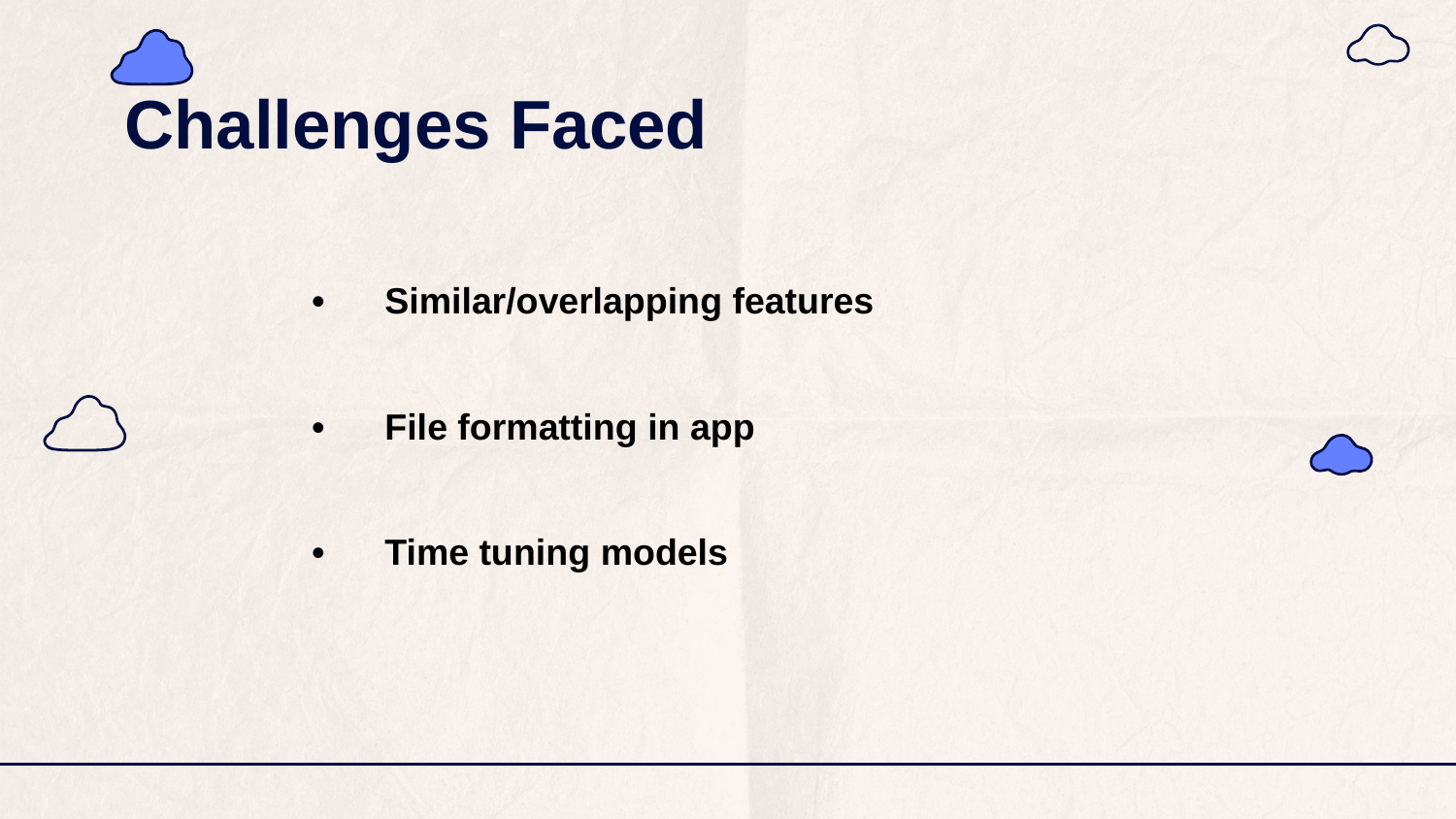

Challenges Faced
•	Similar/overlapping features
•	File formatting in app
•	Time tuning models